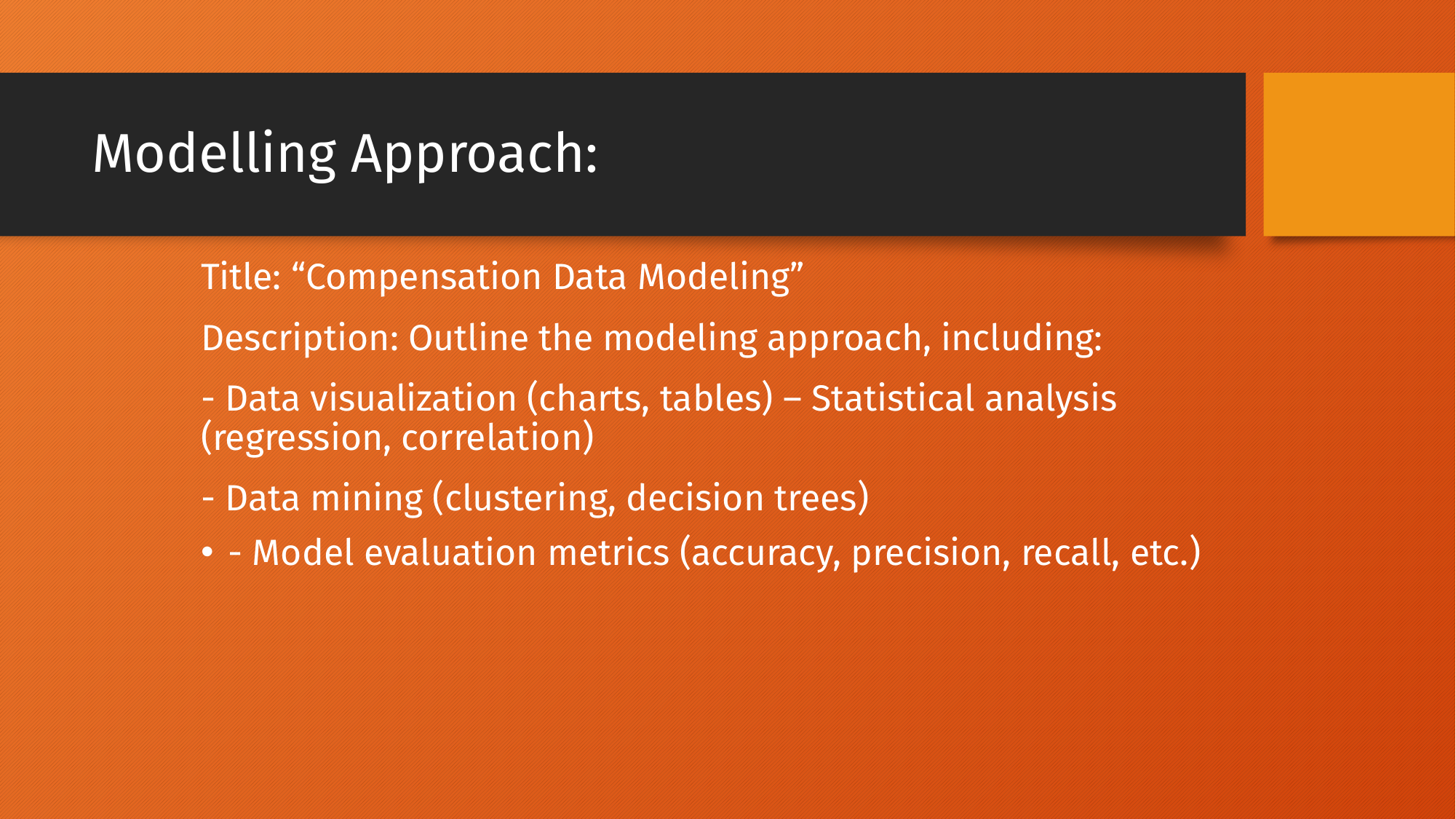

# Modelling Approach:
Title: “Compensation Data Modeling”
Description: Outline the modeling approach, including:
- Data visualization (charts, tables) – Statistical analysis (regression, correlation)
- Data mining (clustering, decision trees)
- Model evaluation metrics (accuracy, precision, recall, etc.)